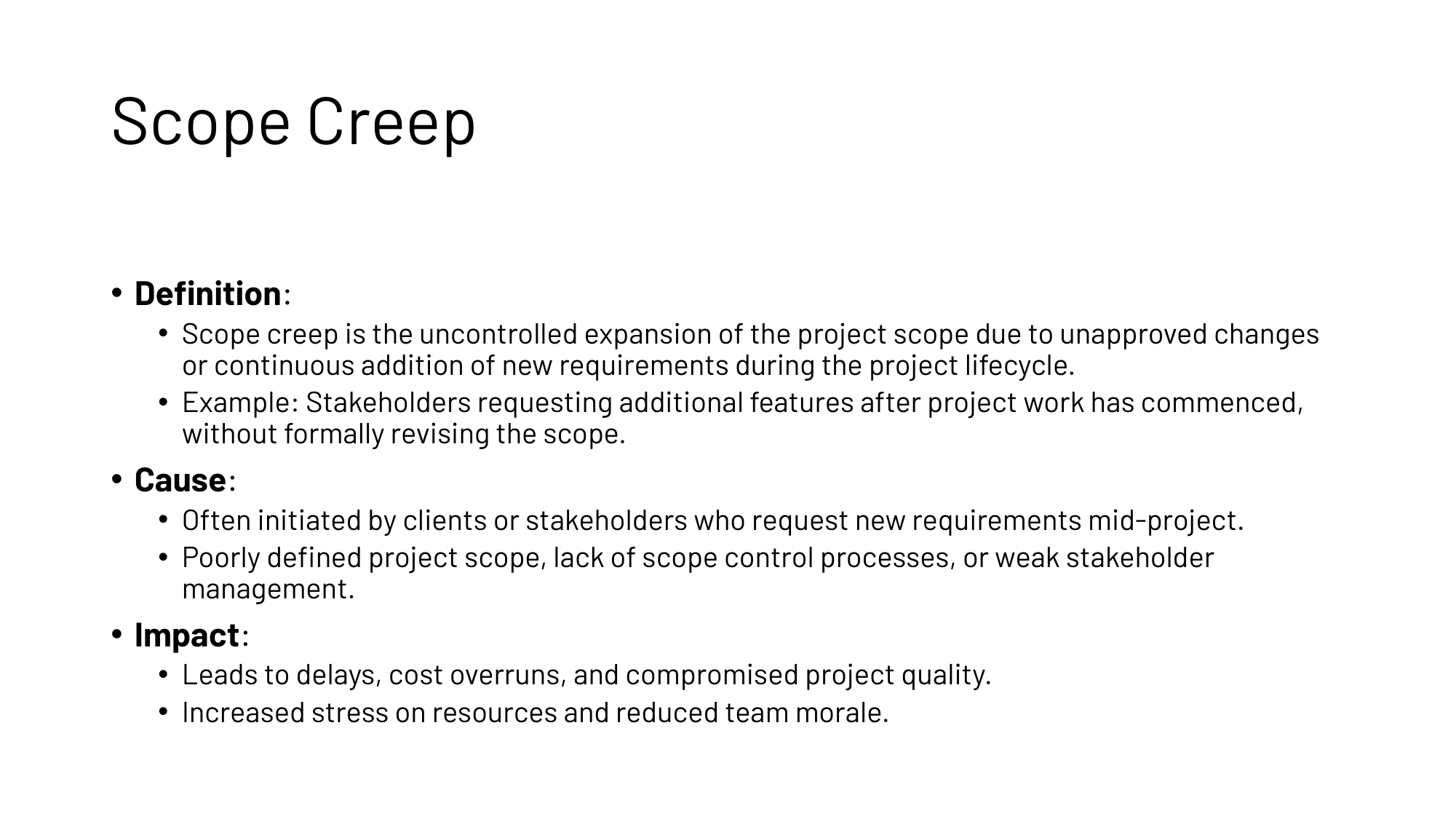

# Scope Creep

Definition:
Scope creep is the uncontrolled expansion of the project scope due to unapproved changes or continuous addition of new requirements during the project lifecycle.
Example: Stakeholders requesting additional features after project work has commenced, without formally revising the scope.
Cause:
Often initiated by clients or stakeholders who request new requirements mid-project.
Poorly defined project scope, lack of scope control processes, or weak stakeholder management.
Impact:
Leads to delays, cost overruns, and compromised project quality.
Increased stress on resources and reduced team morale.